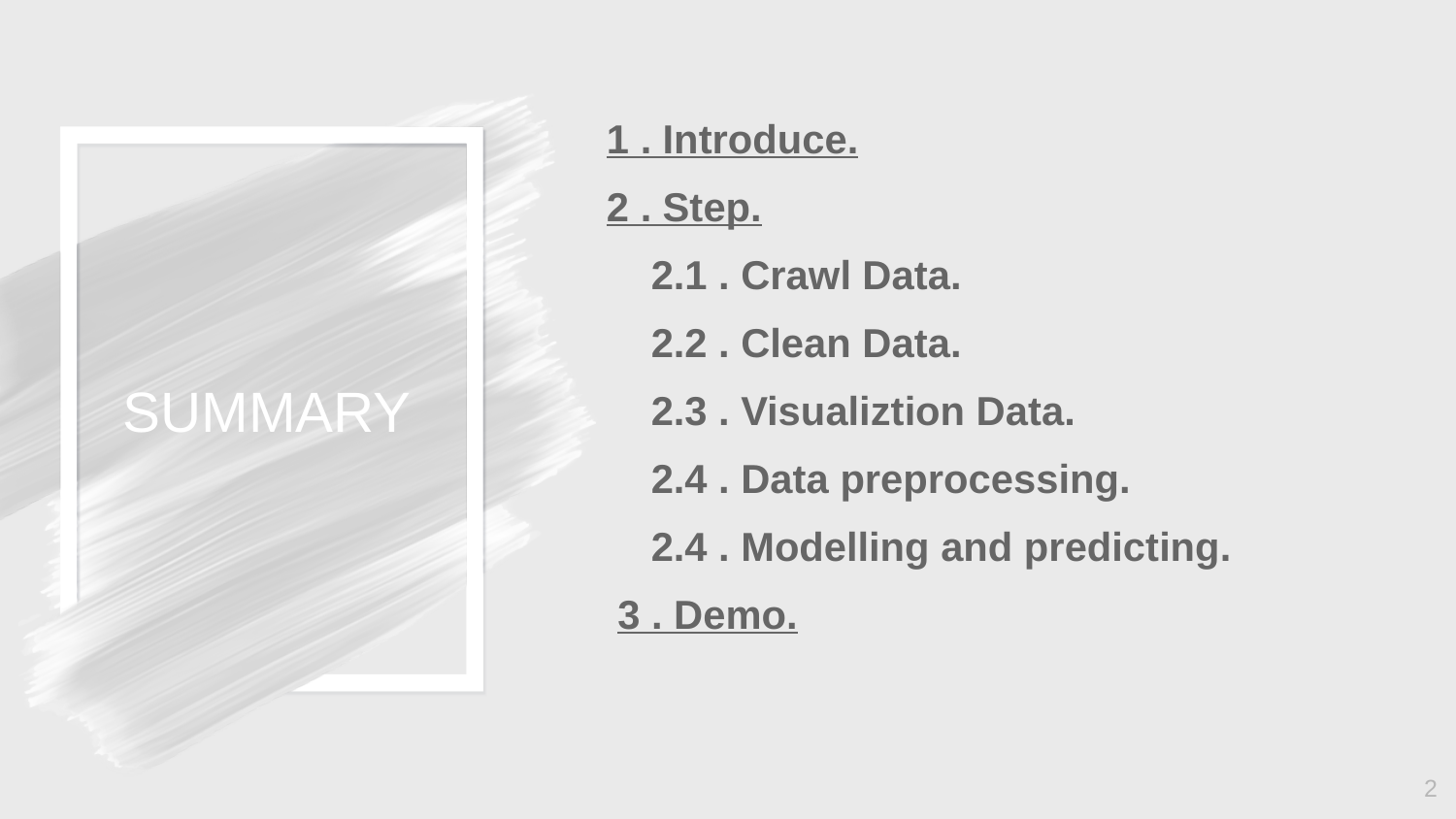

1 . Introduce.
2 . Step.
    2.1 . Crawl Data.
    2.2 . Clean Data.
    2.3 . Visualiztion Data.
    2.4 . Data preprocessing.
    2.4 . Modelling and predicting.
 3 . Demo.
SUMMARY
2